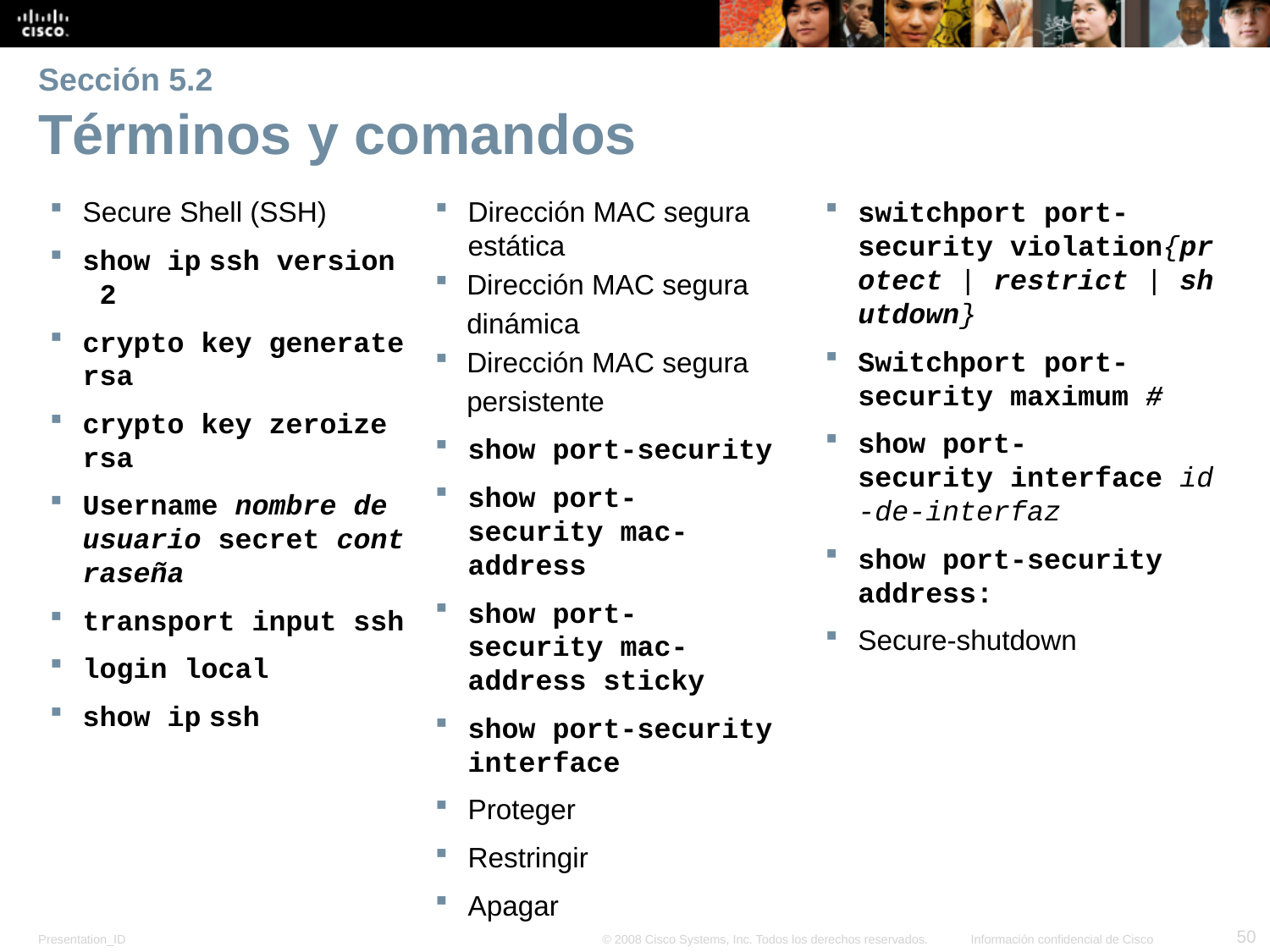

Sección 5.2
Términos y comandos
Secure Shell (SSH)
show ip ssh version 2
crypto key generate rsa
crypto key zeroize rsa
Username nombre de usuario secret contraseña
transport input ssh
login local
show ip ssh
Dirección MAC segura estática
Dirección MAC segura dinámica
Dirección MAC segura persistente
show port-security
show port-security mac-address
show port-security mac-address sticky
show port-security interface
Proteger
Restringir
Apagar

switchport port-security violation{protect | restrict | shutdown}
Switchport port-security maximum #
show port-security interface id-de-interfaz
show port-security address:
Secure-shutdown